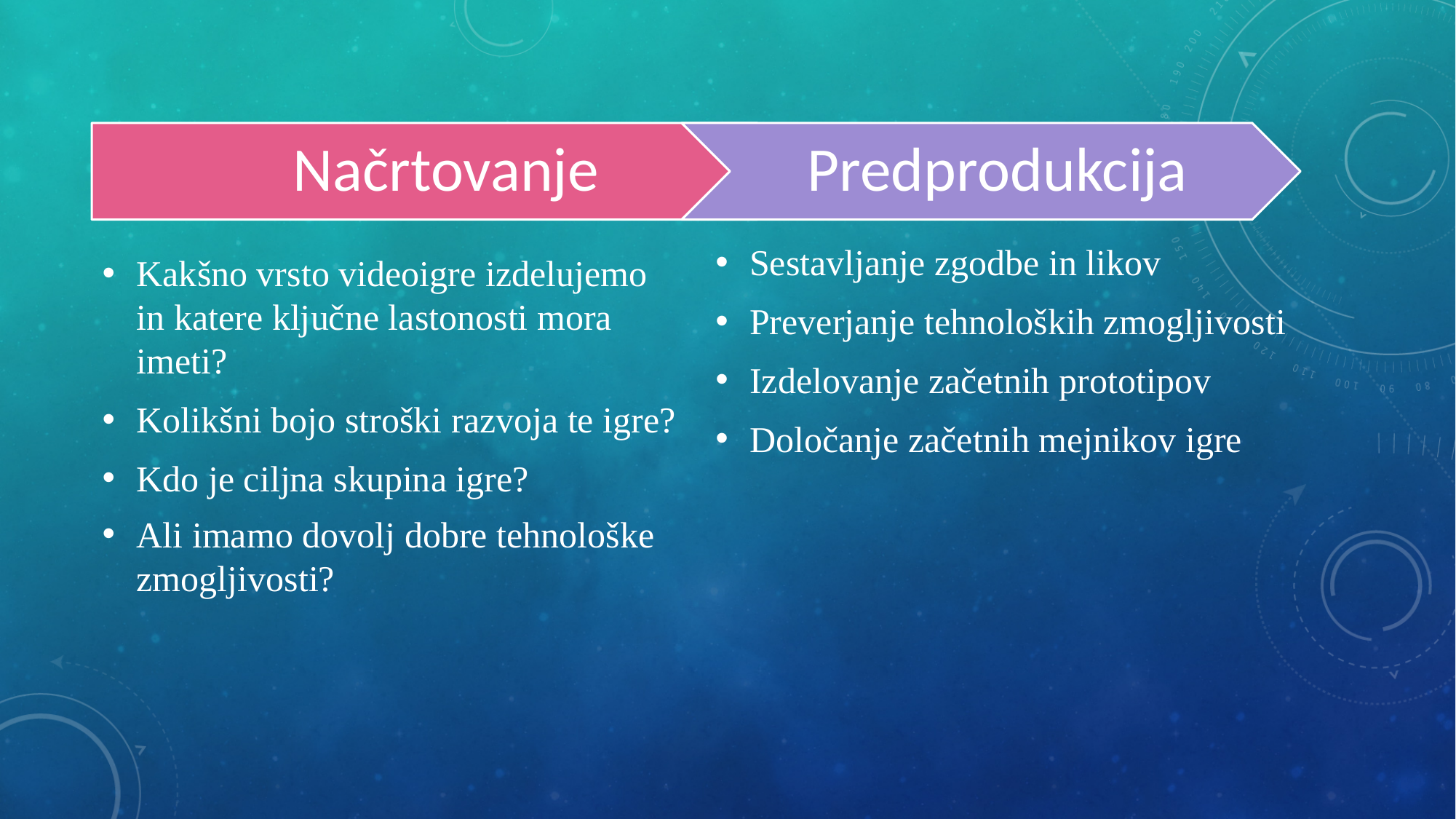

Načrtovanje
Predprodukcija

Kakšno vrsto videoigre izdelujemo in katere ključne lastonosti mora imeti?
Kolikšni bojo stroški razvoja te igre?
Kdo je ciljna skupina igre?
Ali imamo dovolj dobre tehnološke zmogljivosti?

Sestavljanje zgodbe in likov
Preverjanje tehnoloških zmogljivosti
Izdelovanje začetnih prototipov
Določanje začetnih mejnikov igre